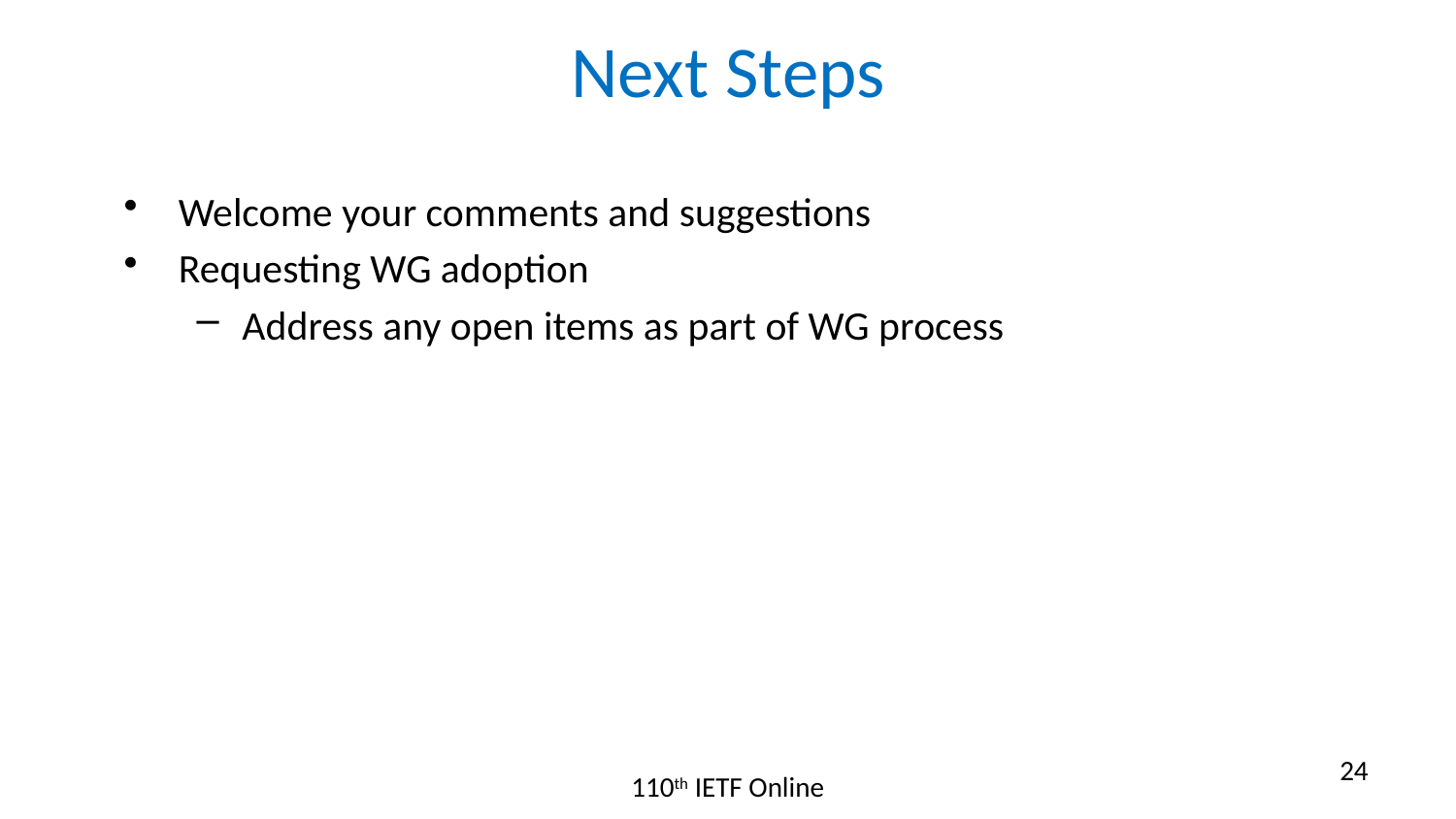

# Next Steps
Welcome your comments and suggestions
Requesting WG adoption
Address any open items as part of WG process

24
110th IETF Online